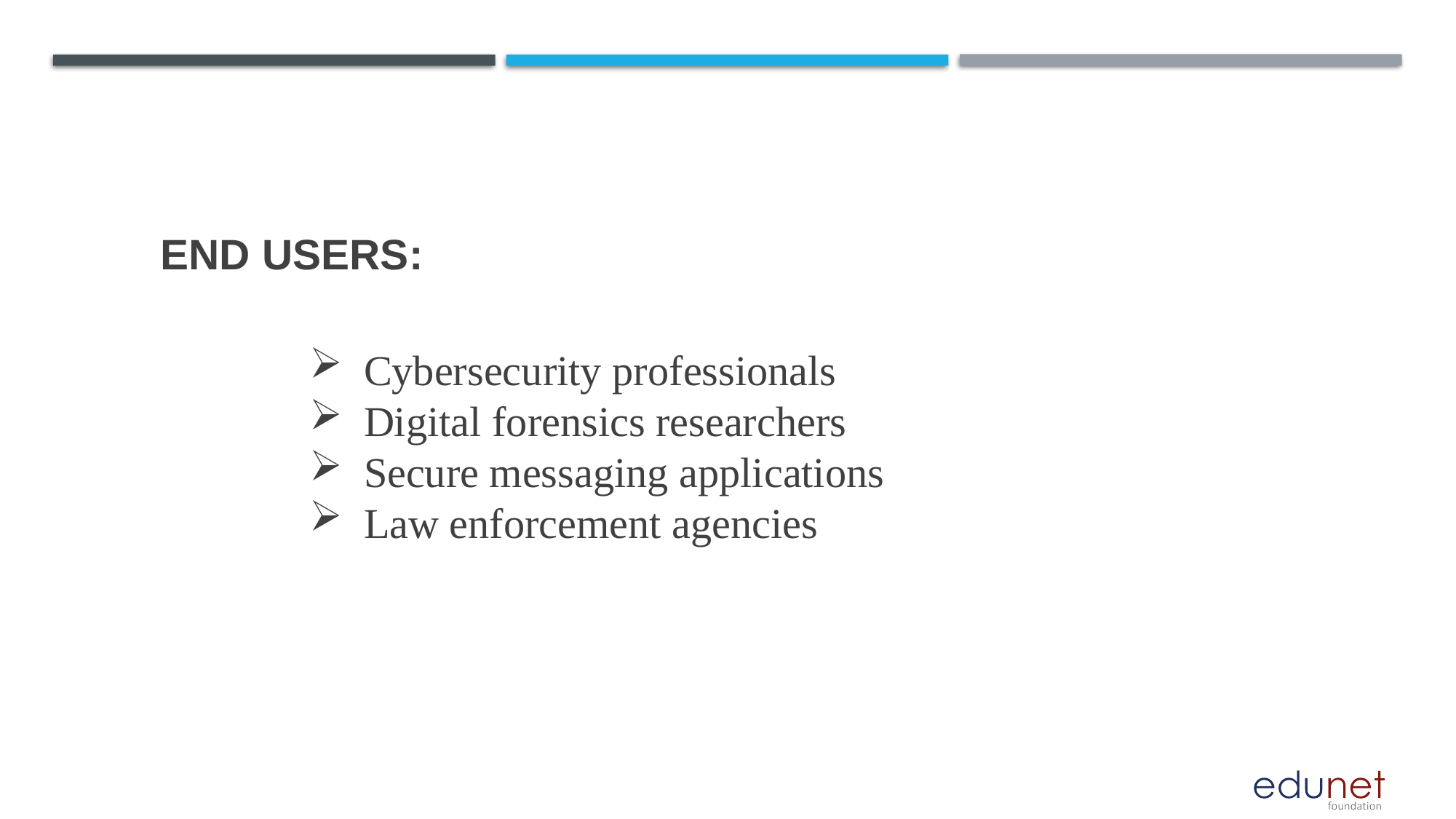

end users:
# Cybersecurity professionals
Digital forensics researchers
Secure messaging applications
Law enforcement agencies